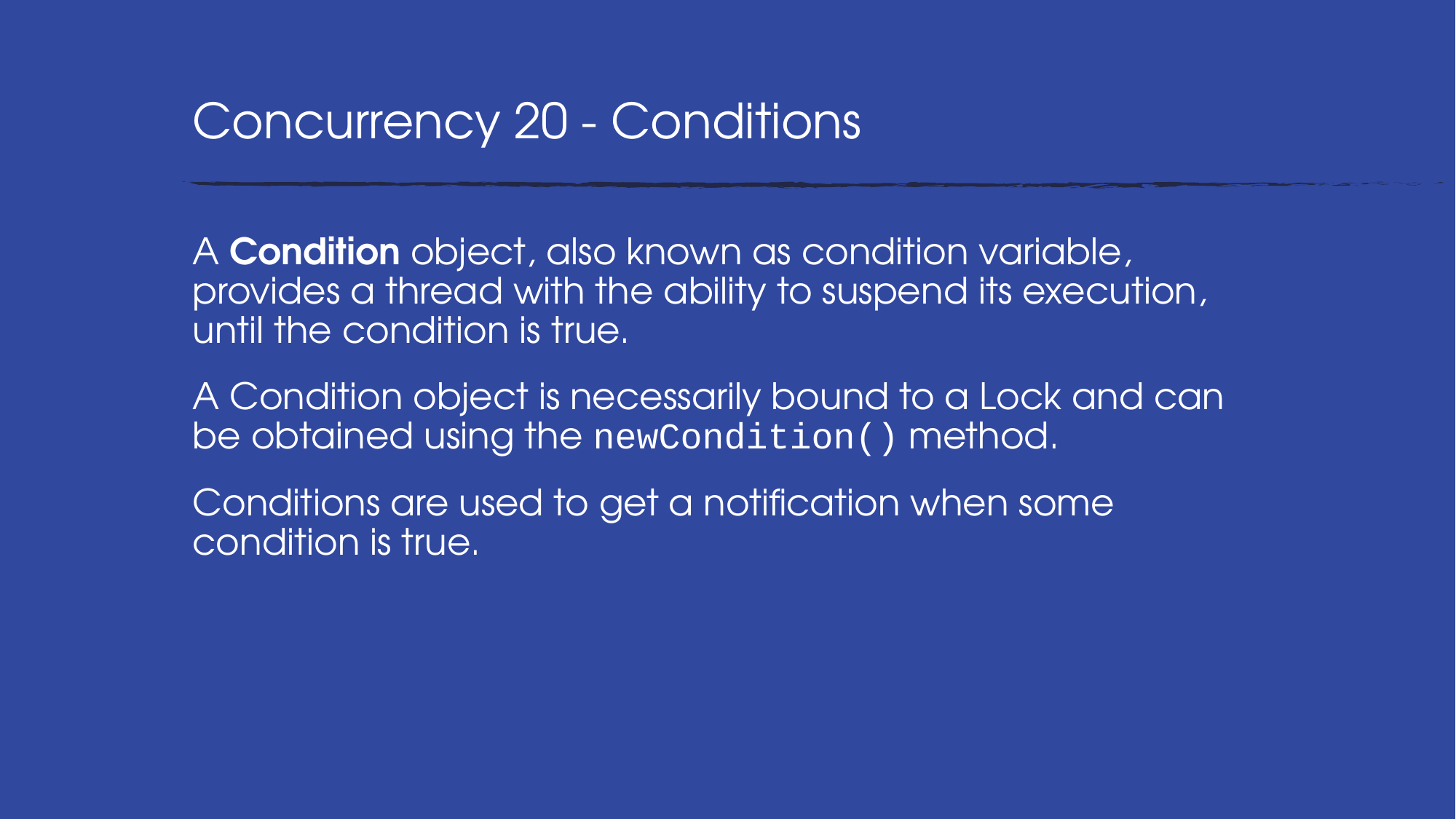

# Concurrency 20 - Conditions
A Condition object, also known as condition variable, provides a thread with the ability to suspend its execution, until the condition is true.
A Condition object is necessarily bound to a Lock and can be obtained using the newCondition() method.
Conditions are used to get a notification when some condition is true.